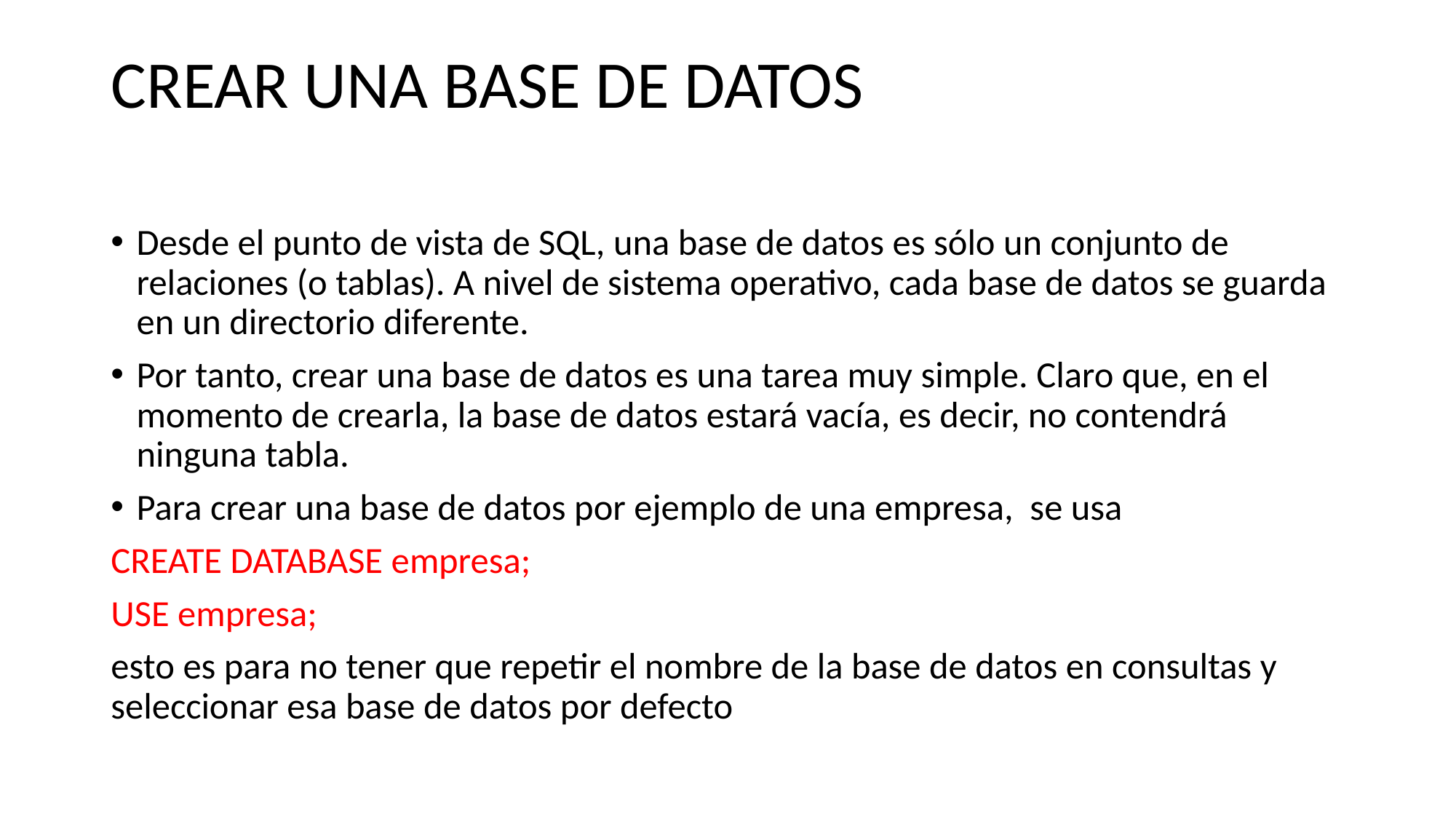

# CREAR UNA BASE DE DATOS
Desde el punto de vista de SQL, una base de datos es sólo un conjunto de relaciones (o tablas). A nivel de sistema operativo, cada base de datos se guarda en un directorio diferente.
Por tanto, crear una base de datos es una tarea muy simple. Claro que, en el momento de crearla, la base de datos estará vacía, es decir, no contendrá ninguna tabla.
Para crear una base de datos por ejemplo de una empresa,  se usa
CREATE DATABASE empresa;
USE empresa;
esto es para no tener que repetir el nombre de la base de datos en consultas y seleccionar esa base de datos por defecto